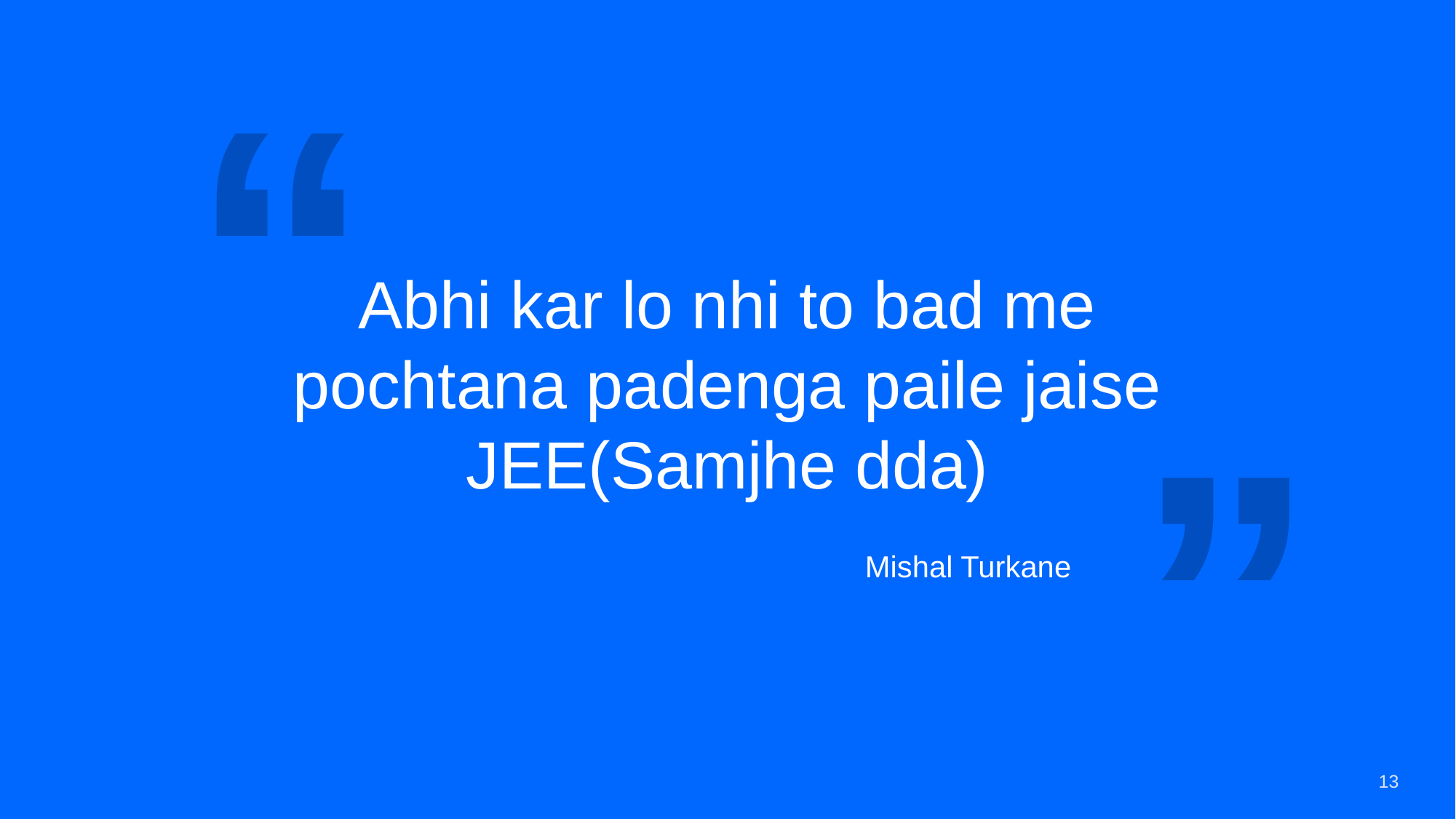

“
# Abhi kar lo nhi to bad me pochtana padenga paile jaise JEE(Samjhe dda)
”
Mishal Turkane

13